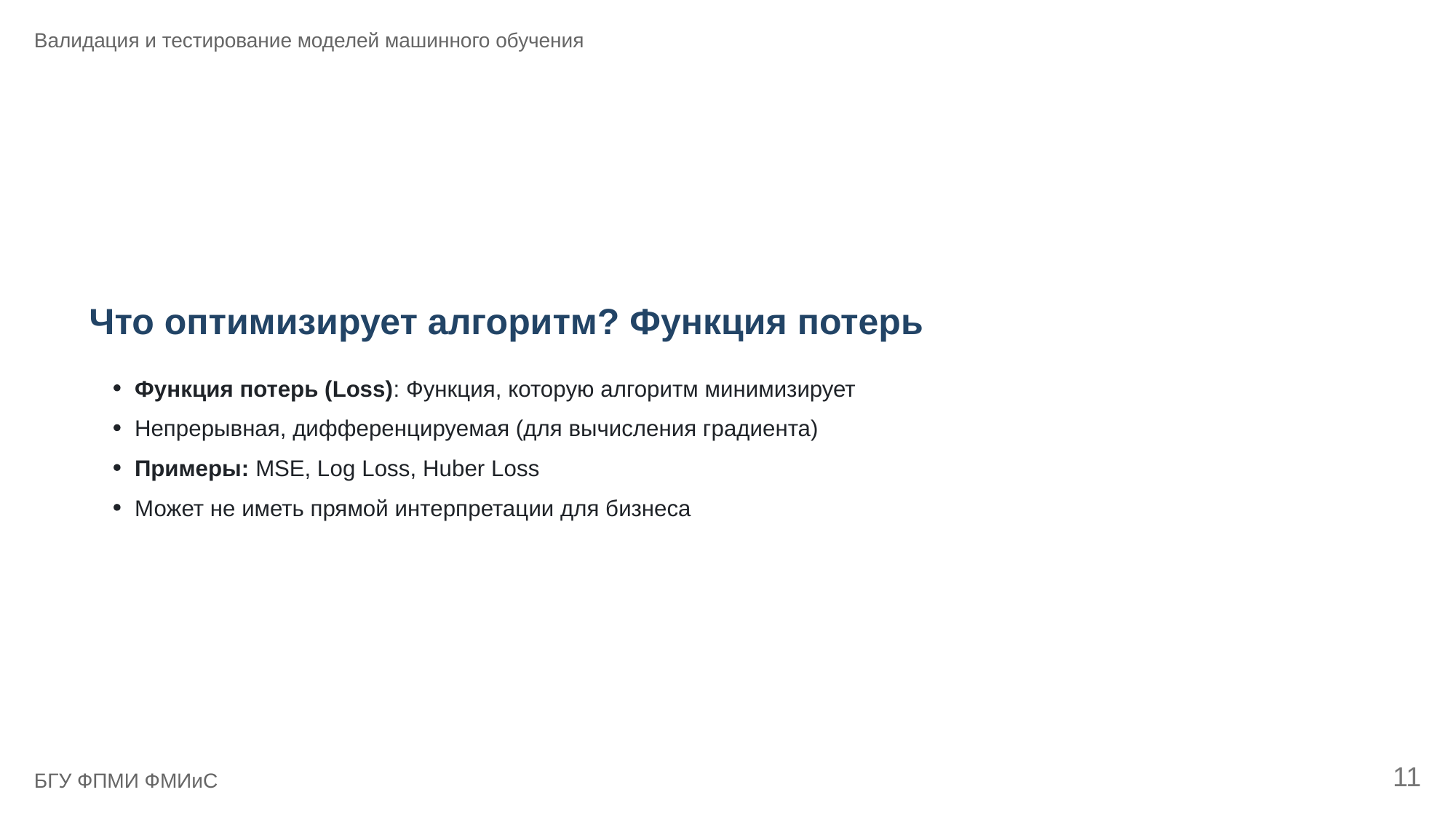

Валидация и тестирование моделей машинного обучения
Что оптимизирует алгоритм? Функция потерь
Функция потерь (Loss): Функция, которую алгоритм минимизирует

Непрерывная, дифференцируемая (для вычисления градиента)

Примеры: MSE, Log Loss, Huber Loss

Может не иметь прямой интерпретации для бизнеса

11
БГУ ФПМИ ФМИиС